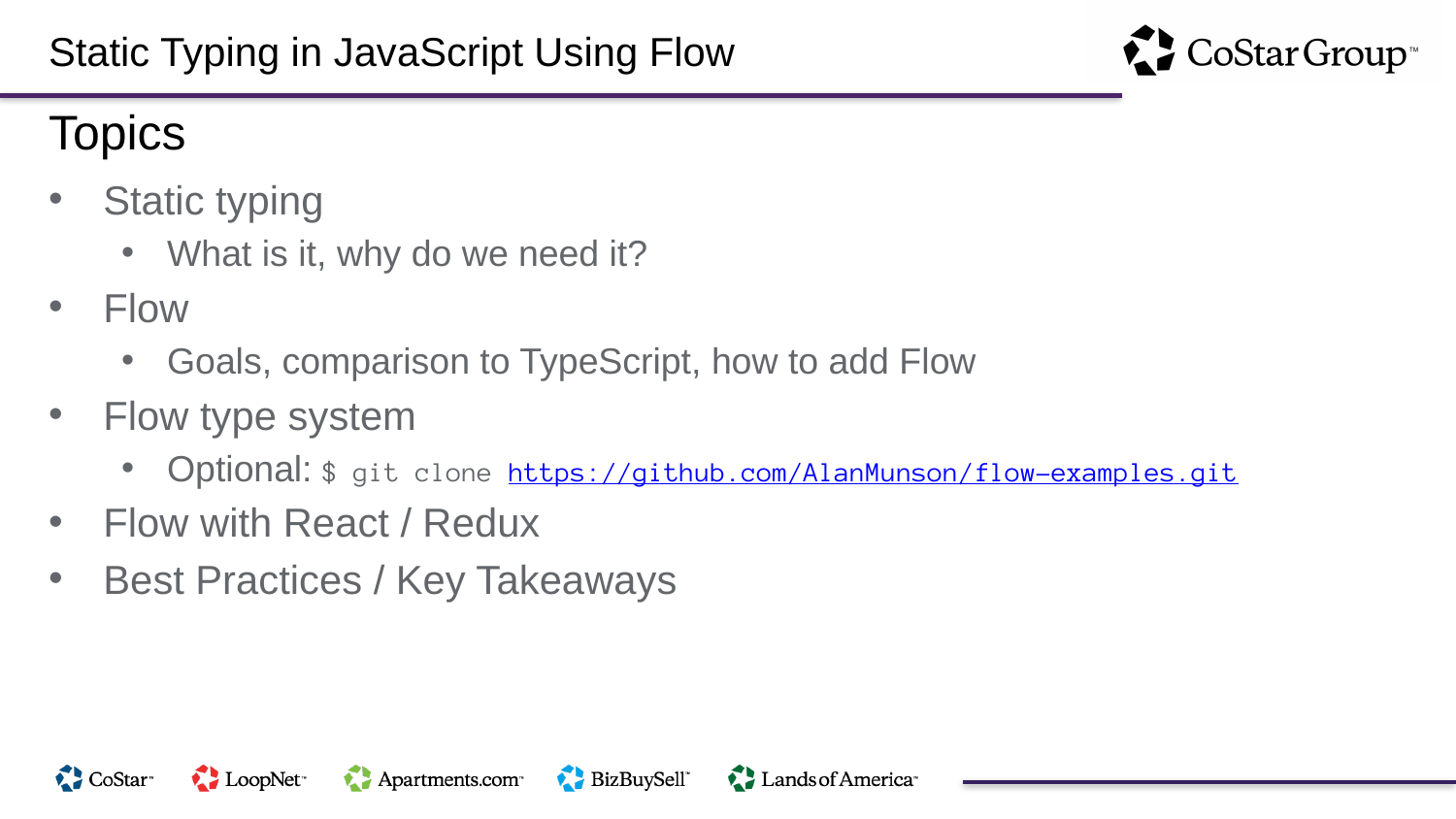

Static Typing in JavaScript Using Flow
Topics
Static typing
What is it, why do we need it?
Flow
Goals, comparison to TypeScript, how to add Flow
Flow type system
Optional: $ git clone https://github.com/AlanMunson/flow-examples.git
Flow with React / Redux
Best Practices / Key Takeaways